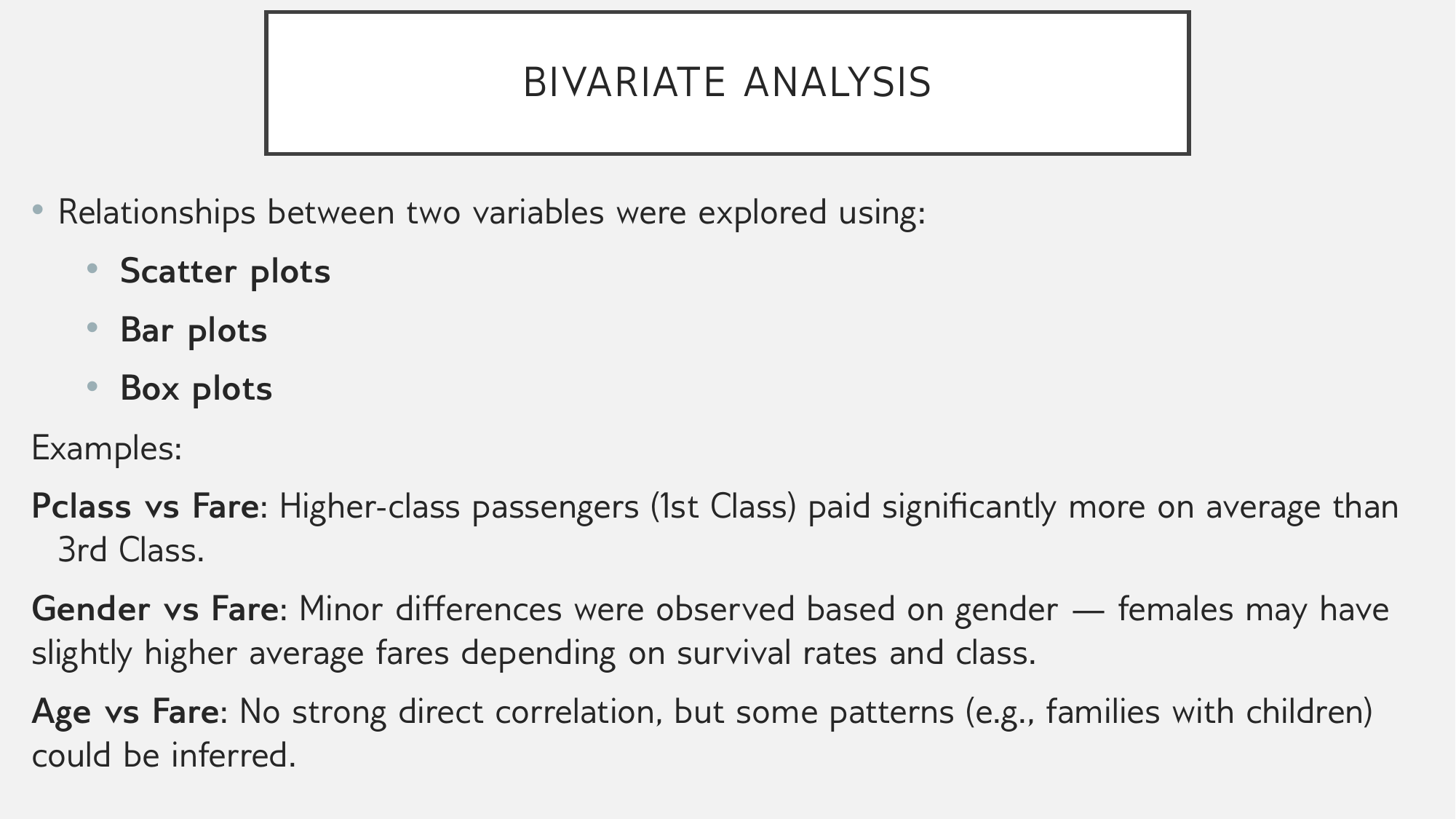

# Bivariate Analysis
Relationships between two variables were explored using:
Scatter plots
Bar plots
Box plots
Examples:
Pclass vs Fare: Higher-class passengers (1st Class) paid significantly more on average than 3rd Class.
Gender vs Fare: Minor differences were observed based on gender — females may have slightly higher average fares depending on survival rates and class.
Age vs Fare: No strong direct correlation, but some patterns (e.g., families with children) could be inferred.